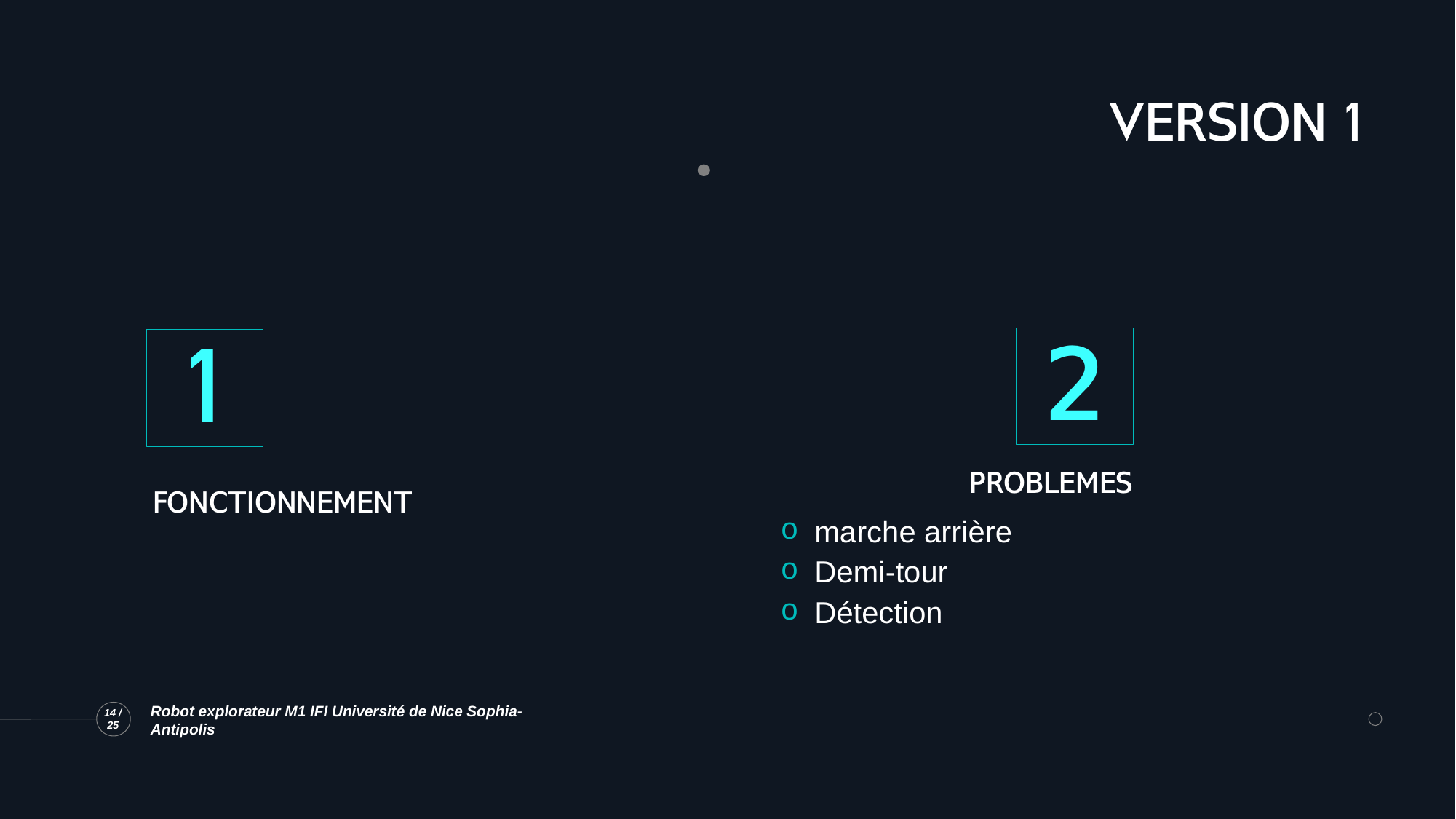

# VERSION 1
2
1
PROBLEMES
FONCTIONNEMENT
marche arrière
Demi-tour
Détection

14 / 25
Robot explorateur M1 IFI Université de Nice Sophia-Antipolis